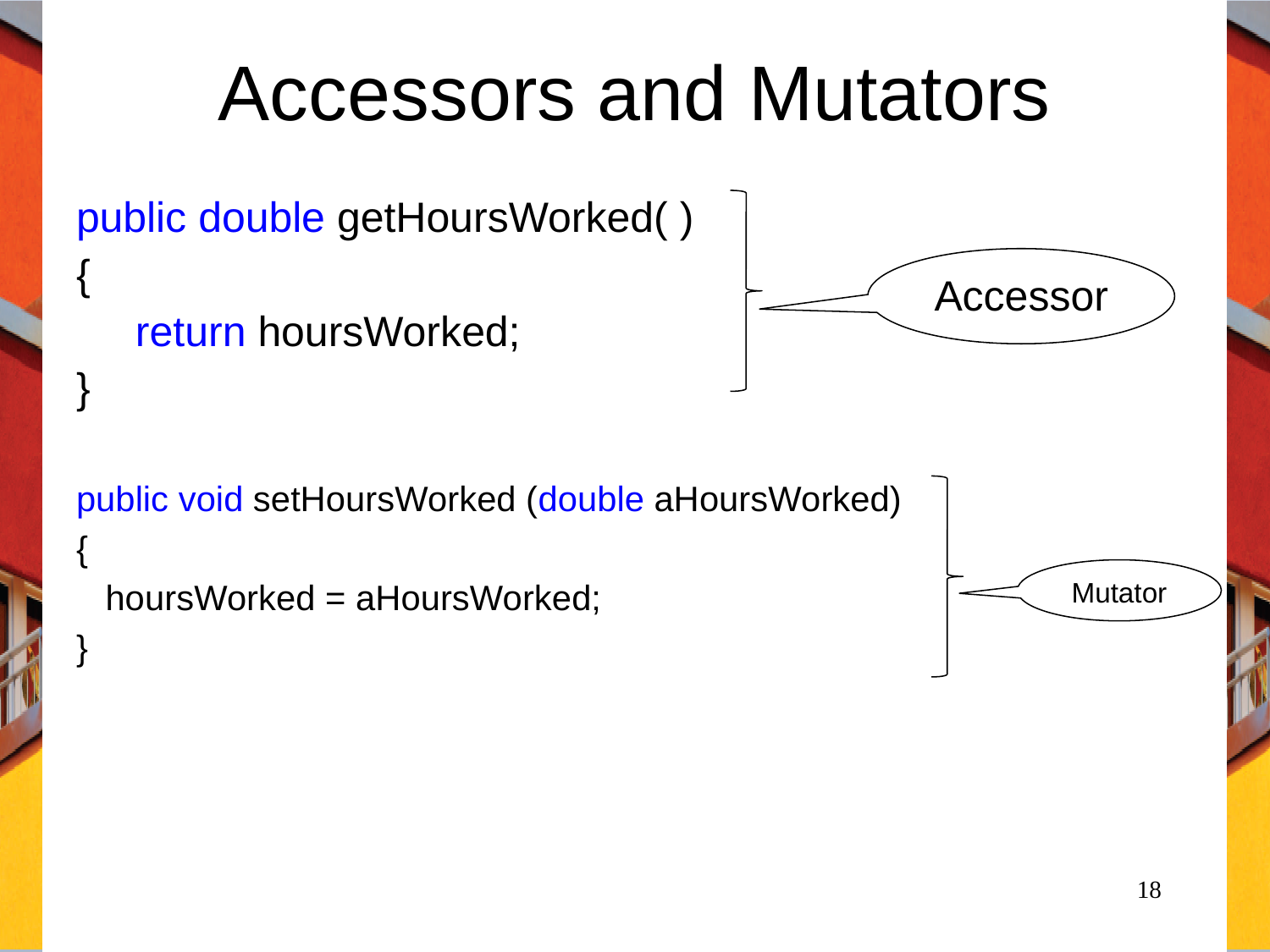

# Accessors and Mutators
public double getHoursWorked( )
{
     return hoursWorked;
}

public void setHoursWorked (double aHoursWorked)
{
   hoursWorked = aHoursWorked;
}

Accessor

Mutator
18